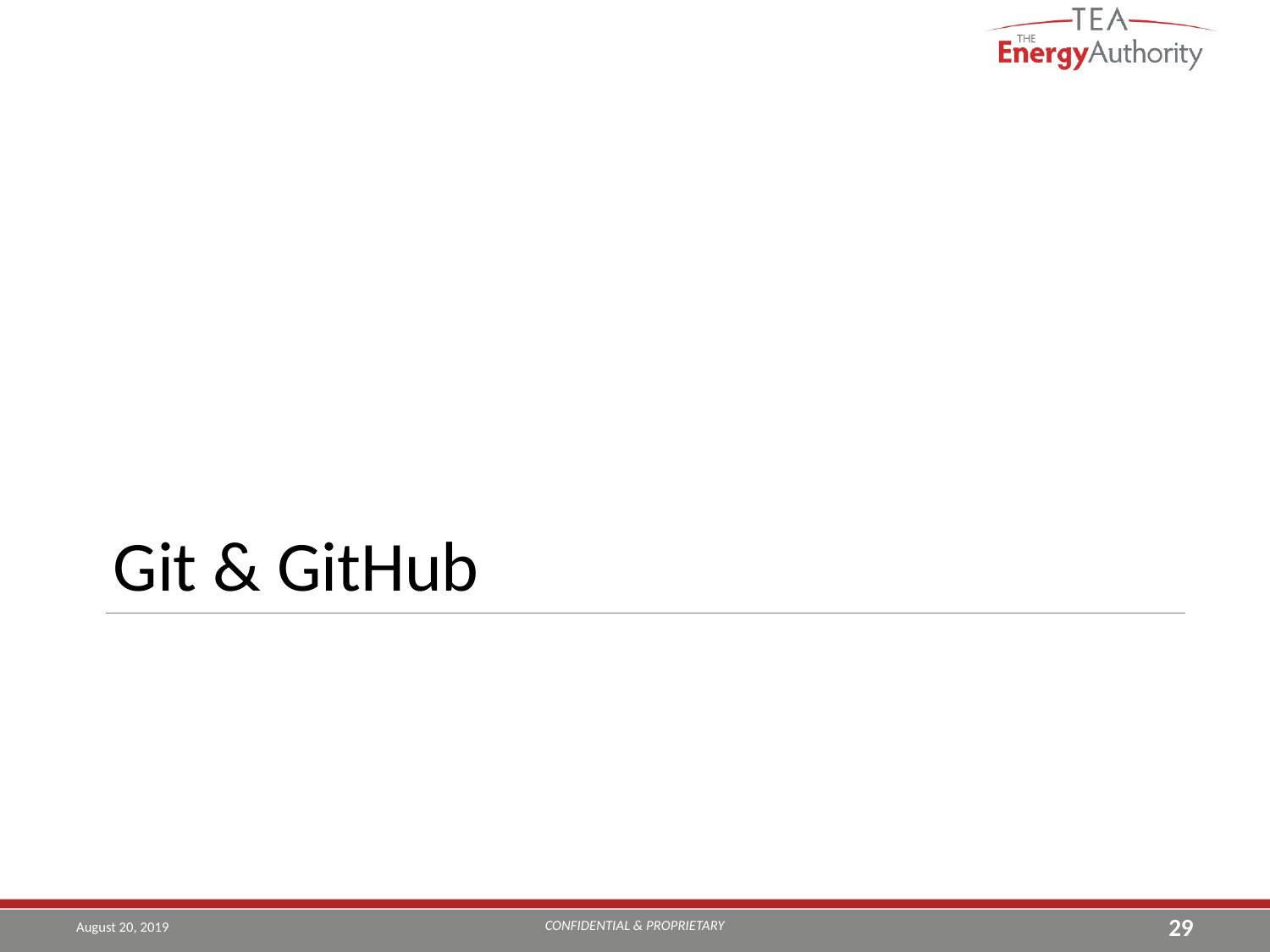

Git & GitHub
#
CONFIDENTIAL & PROPRIETARY
August 20, 2019
29